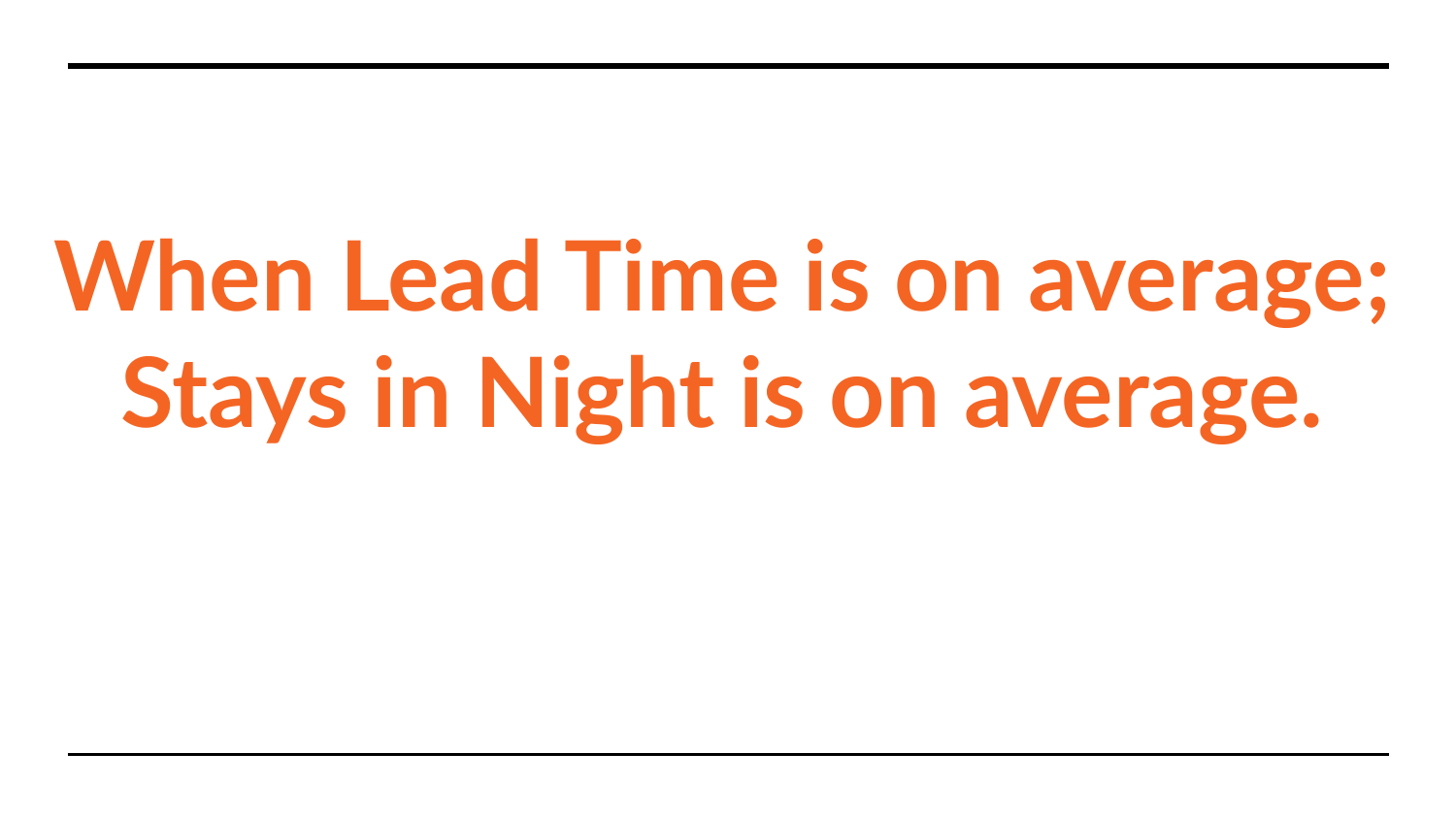

# When Lead Time is on average;
Stays in Night is on average.